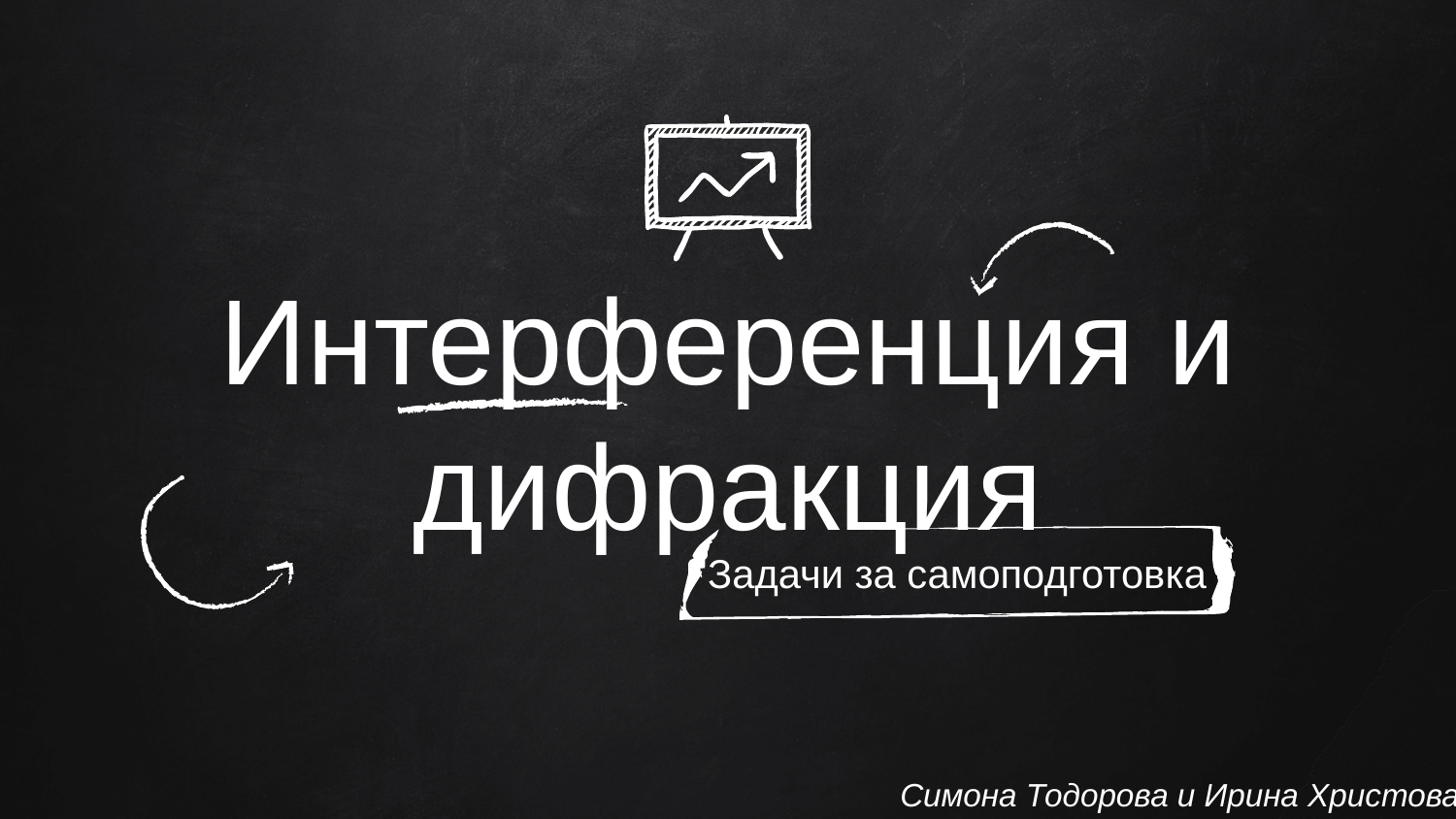

# Интерференция и дифракция

Задачи за самоподготовка
Симона Тодорова и Ирина Христова